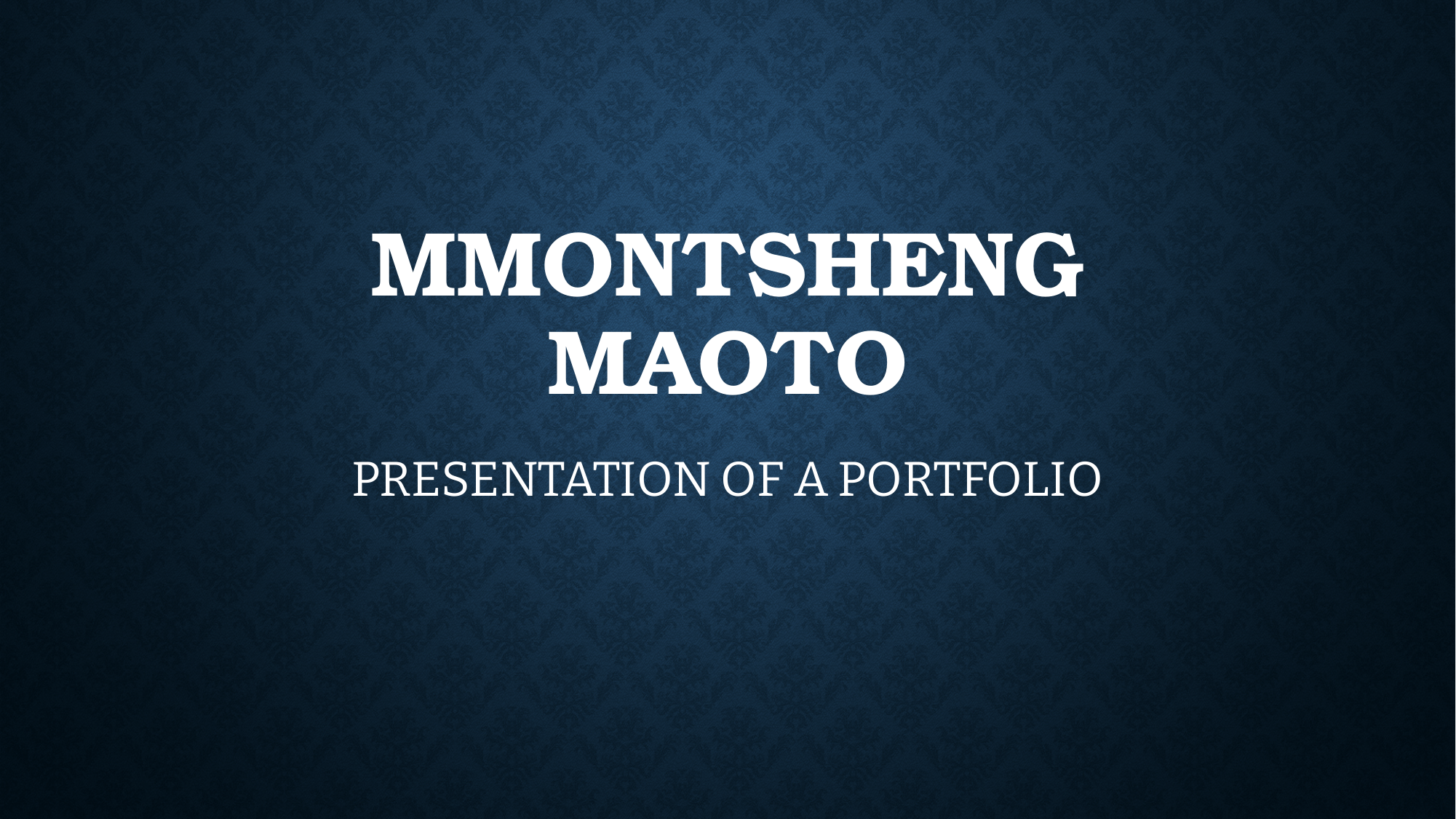

# MMONTSHENG MAOTO
PRESENTATION OF A PORTFOLIO